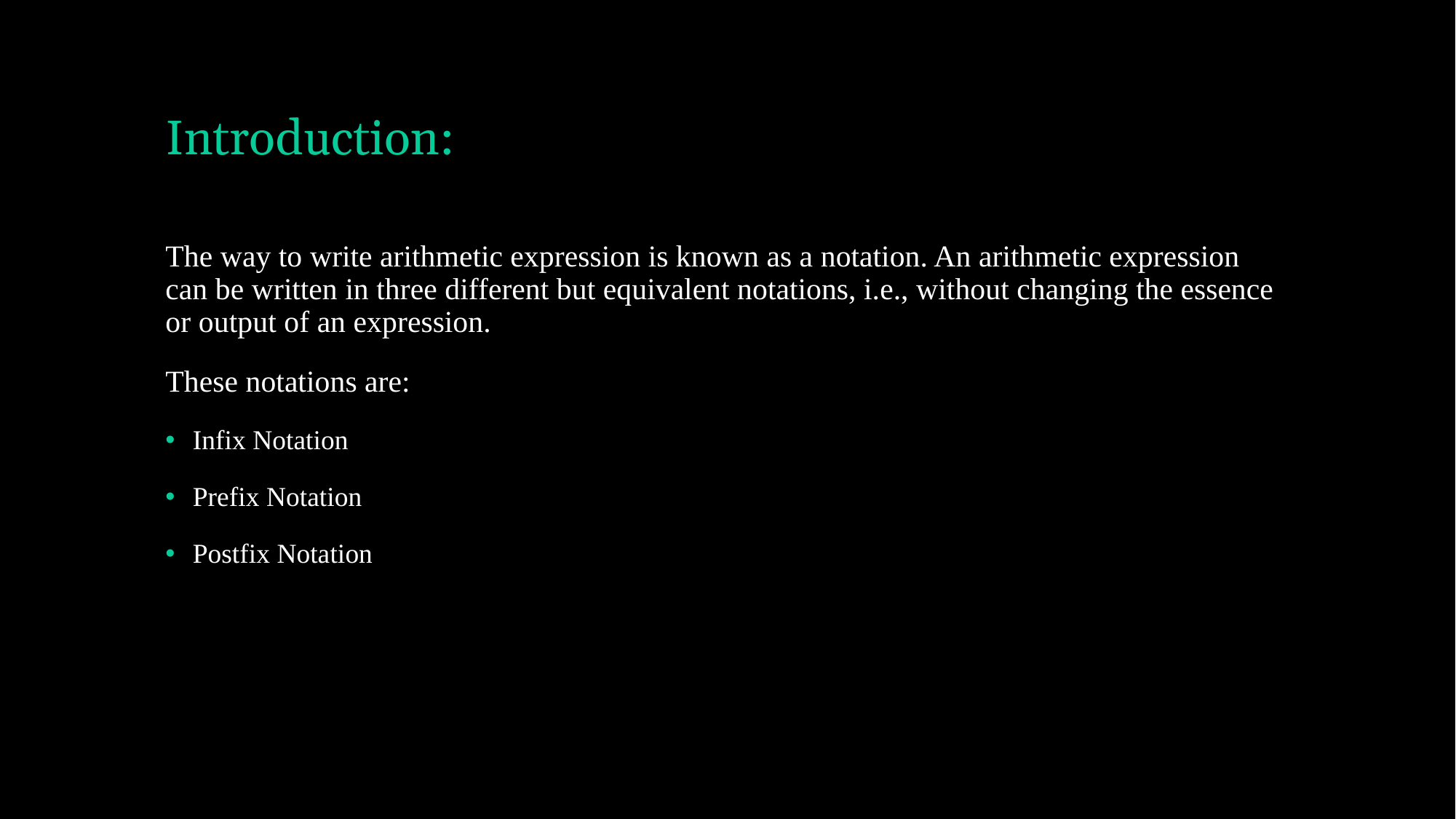

# Introduction:

The way to write arithmetic expression is known as a notation. An arithmetic expression can be written in three different but equivalent notations, i.e., without changing the essence or output of an expression.
These notations are:
Infix Notation
Prefix Notation
Postfix Notation